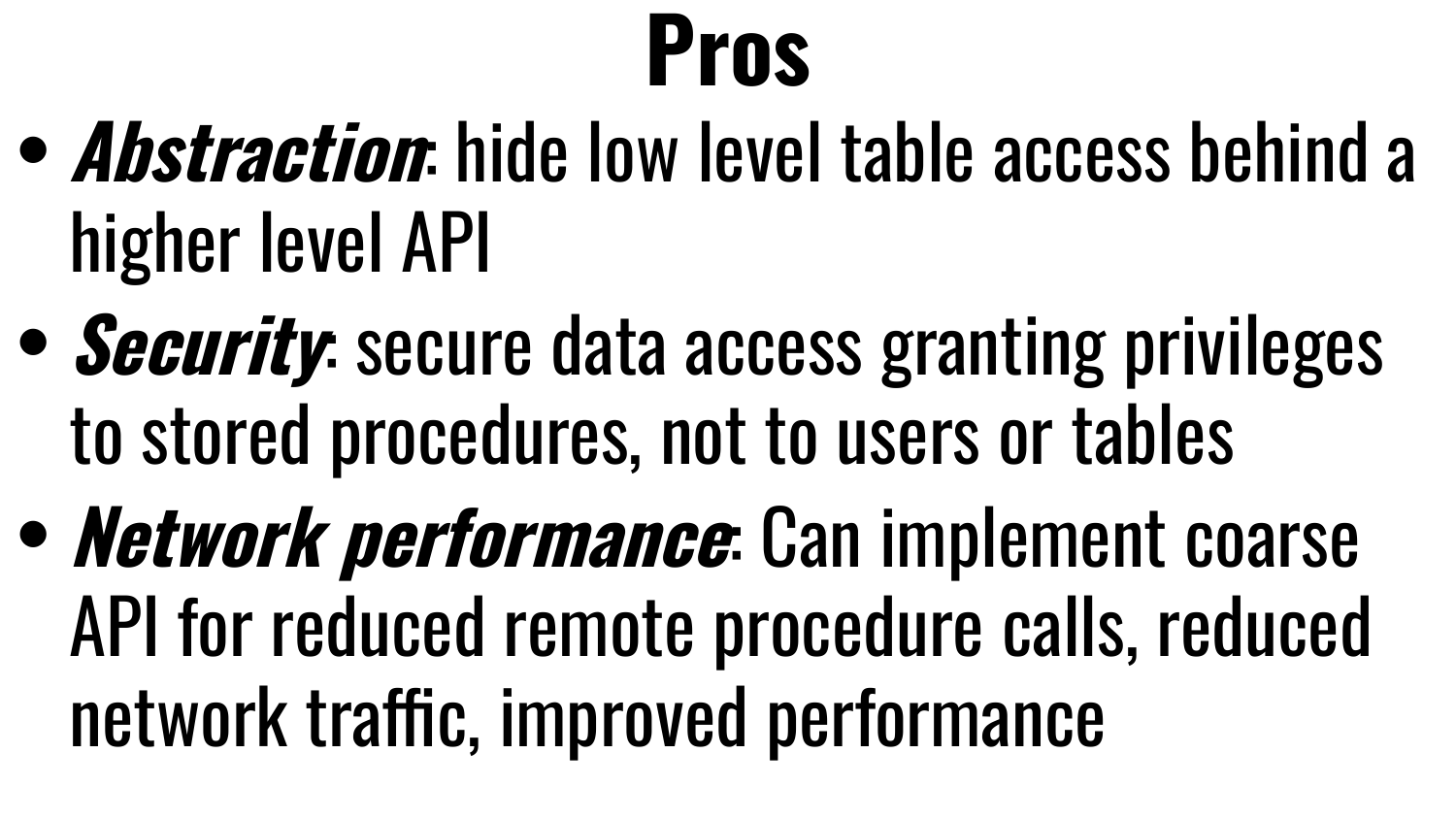

# Pros
Abstraction: hide low level table access behind a higher level API
Security: secure data access granting privileges to stored procedures, not to users or tables
Network performance: Can implement coarse API for reduced remote procedure calls, reduced network traffic, improved performance